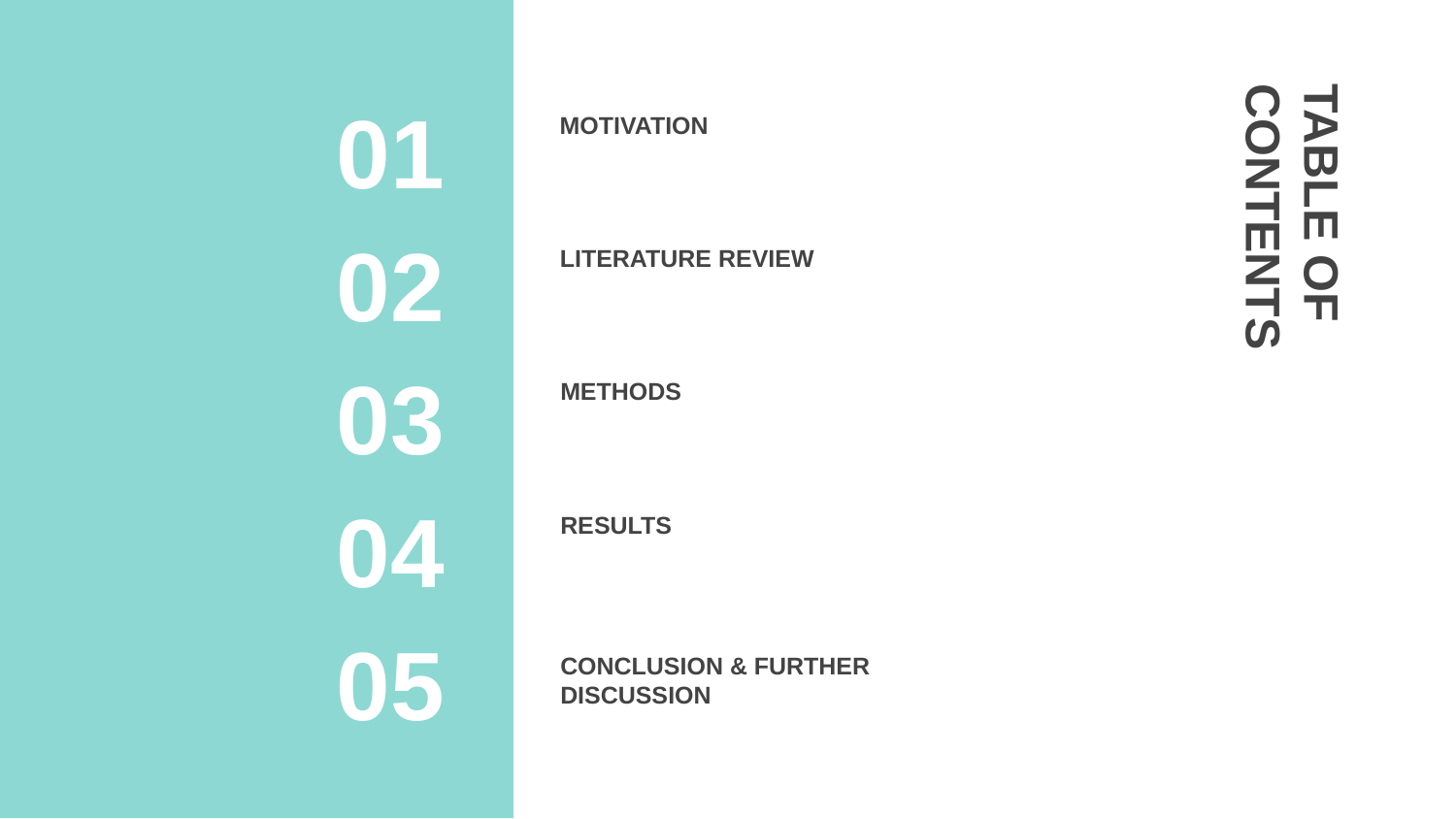

MOTIVATION
01

LITERATURE REVIEW
02
TABLE OF CONTENTS
METHODS
03
RESULTS
04
CONCLUSION & FURTHER DISCUSSION
05